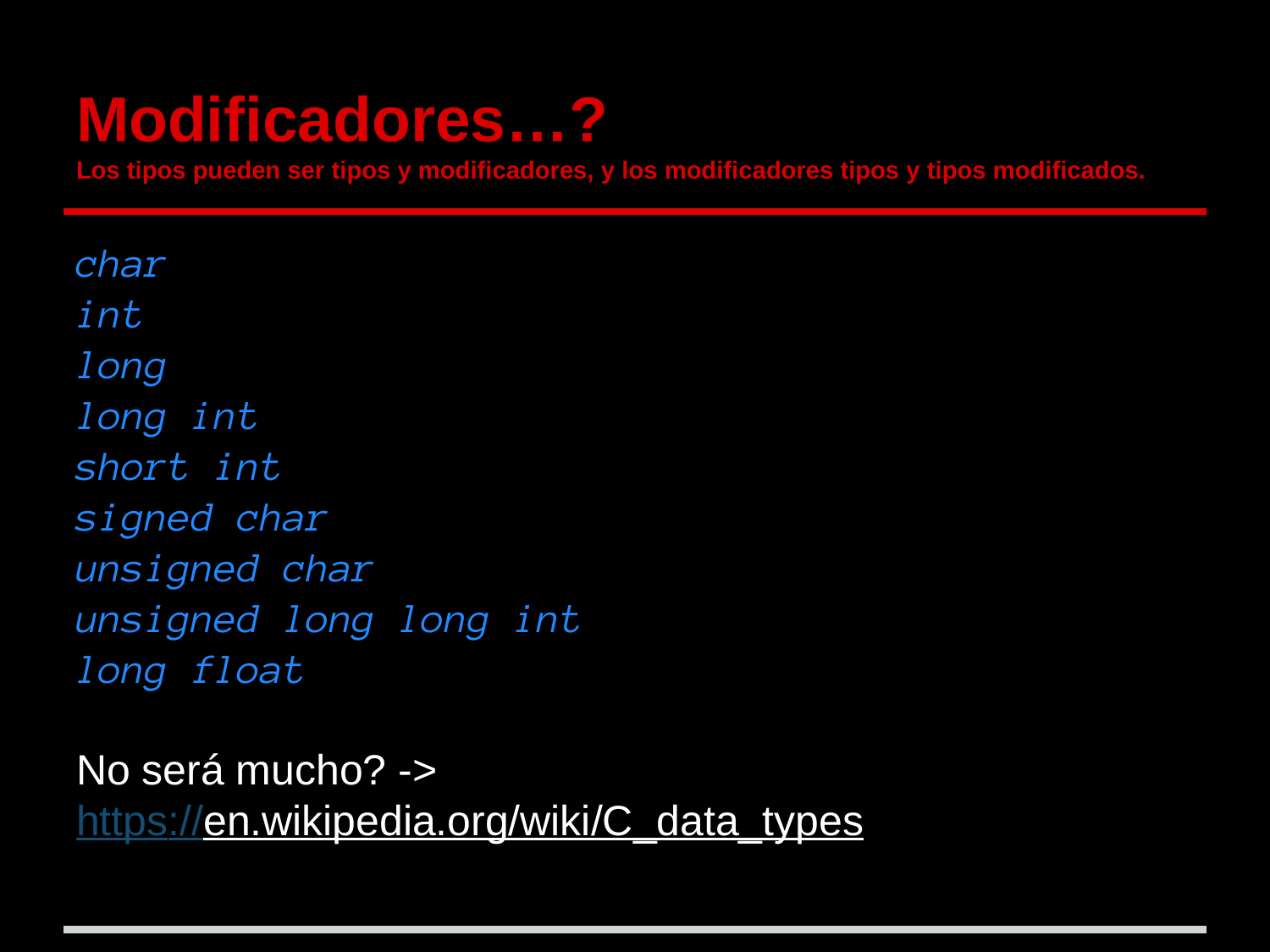

# Modificadores…?
Los tipos pueden ser tipos y modificadores, y los modificadores tipos y tipos modificados.
char
int
long
long int
short int
signed char
unsigned char
unsigned long long int
long float

No será mucho? ->
https://en.wikipedia.org/wiki/C_data_types